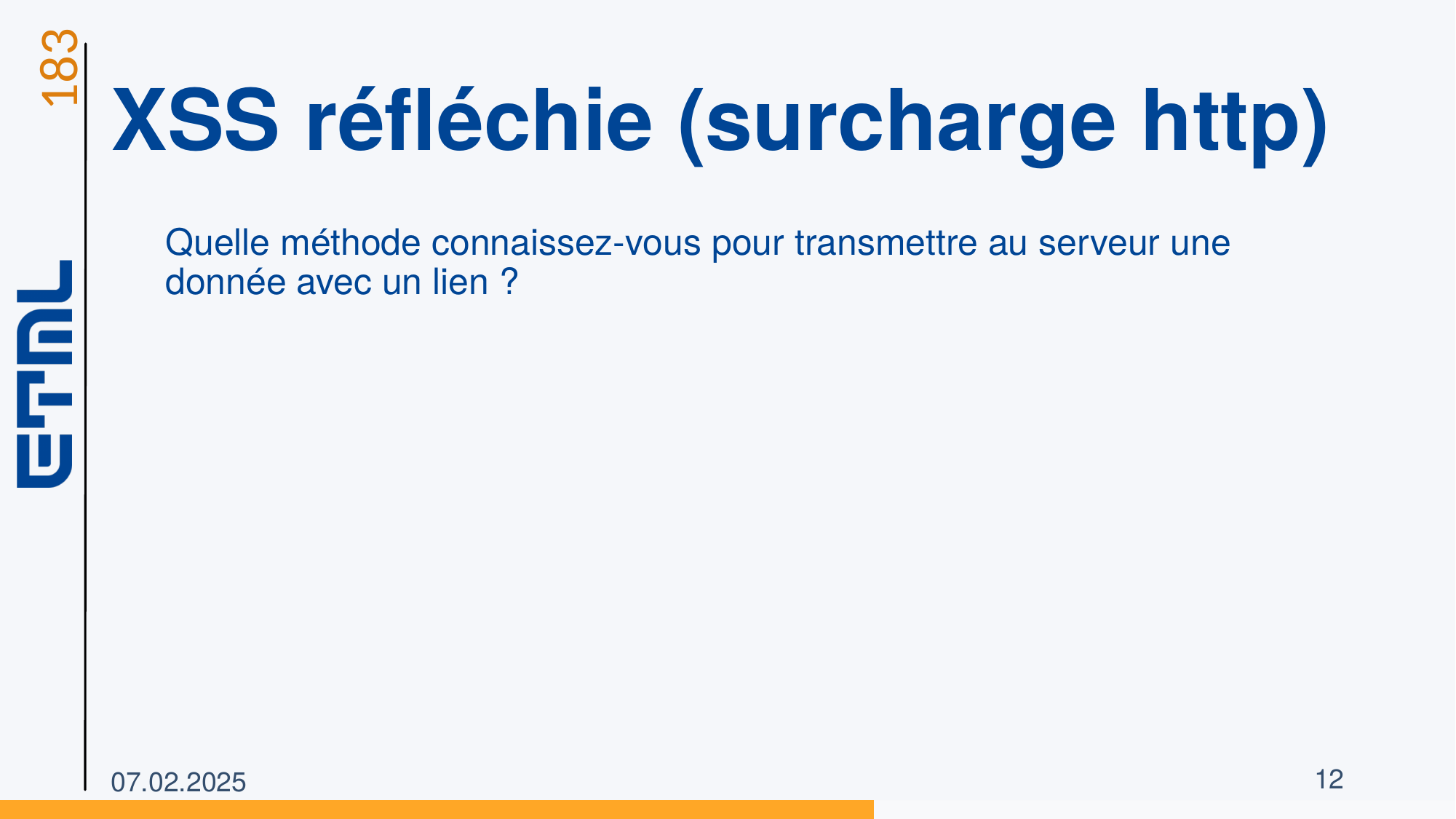

# XSS réfléchie (surcharge http)
Quelle méthode connaissez-vous pour transmettre au serveur une donnée avec un lien ?
07.02.2025
12